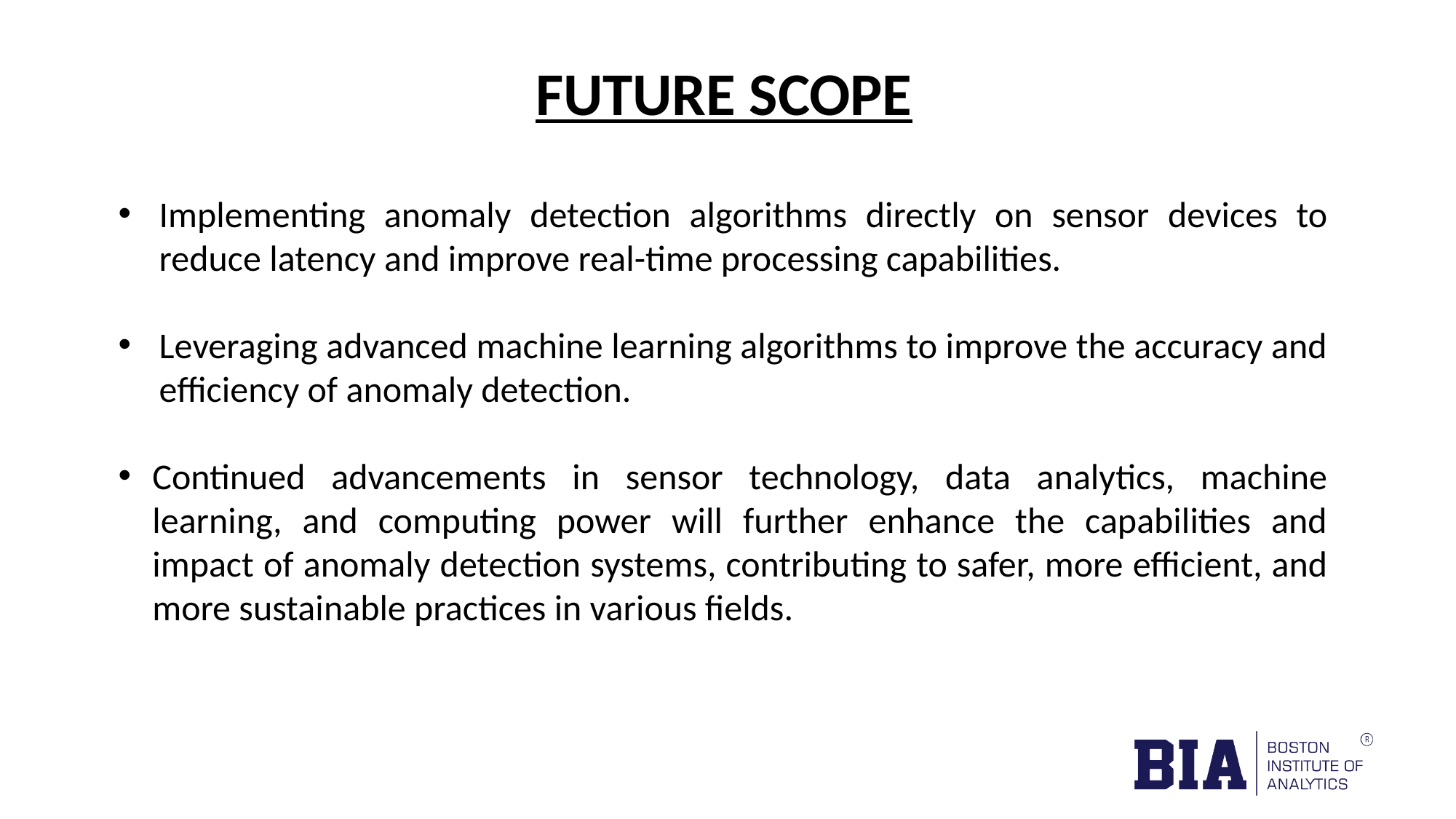

# FUTURE SCOPE
Implementing anomaly detection algorithms directly on sensor devices to reduce latency and improve real-time processing capabilities.

Leveraging advanced machine learning algorithms to improve the accuracy and efficiency of anomaly detection.

Continued advancements in sensor technology, data analytics, machine learning, and computing power will further enhance the capabilities and impact of anomaly detection systems, contributing to safer, more efficient, and more sustainable practices in various fields.